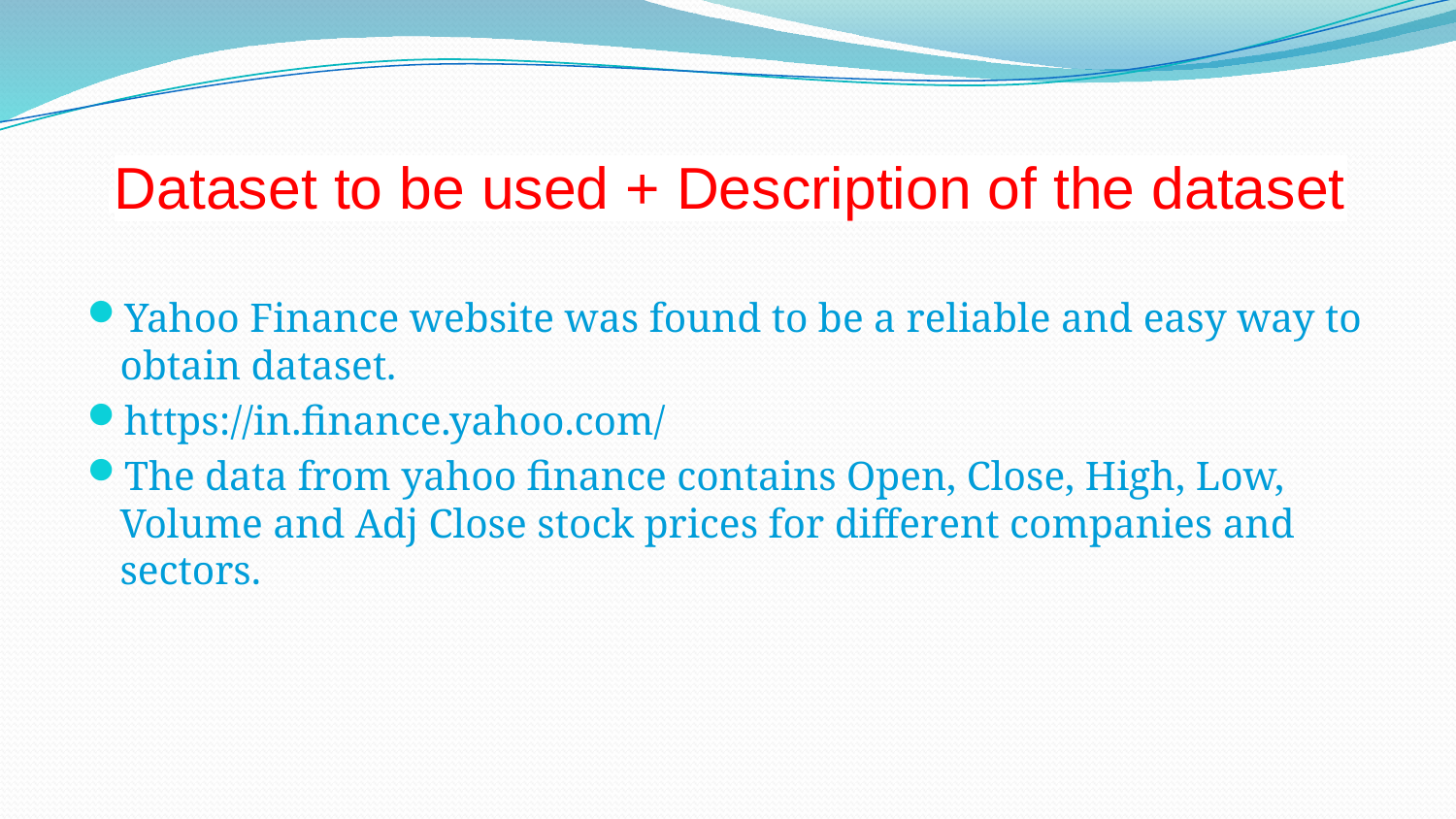

# Dataset to be used + Description of the dataset

Yahoo Finance website was found to be a reliable and easy way to obtain dataset.
https://in.finance.yahoo.com/
The data from yahoo finance contains Open, Close, High, Low, Volume and Adj Close stock prices for different companies and sectors.